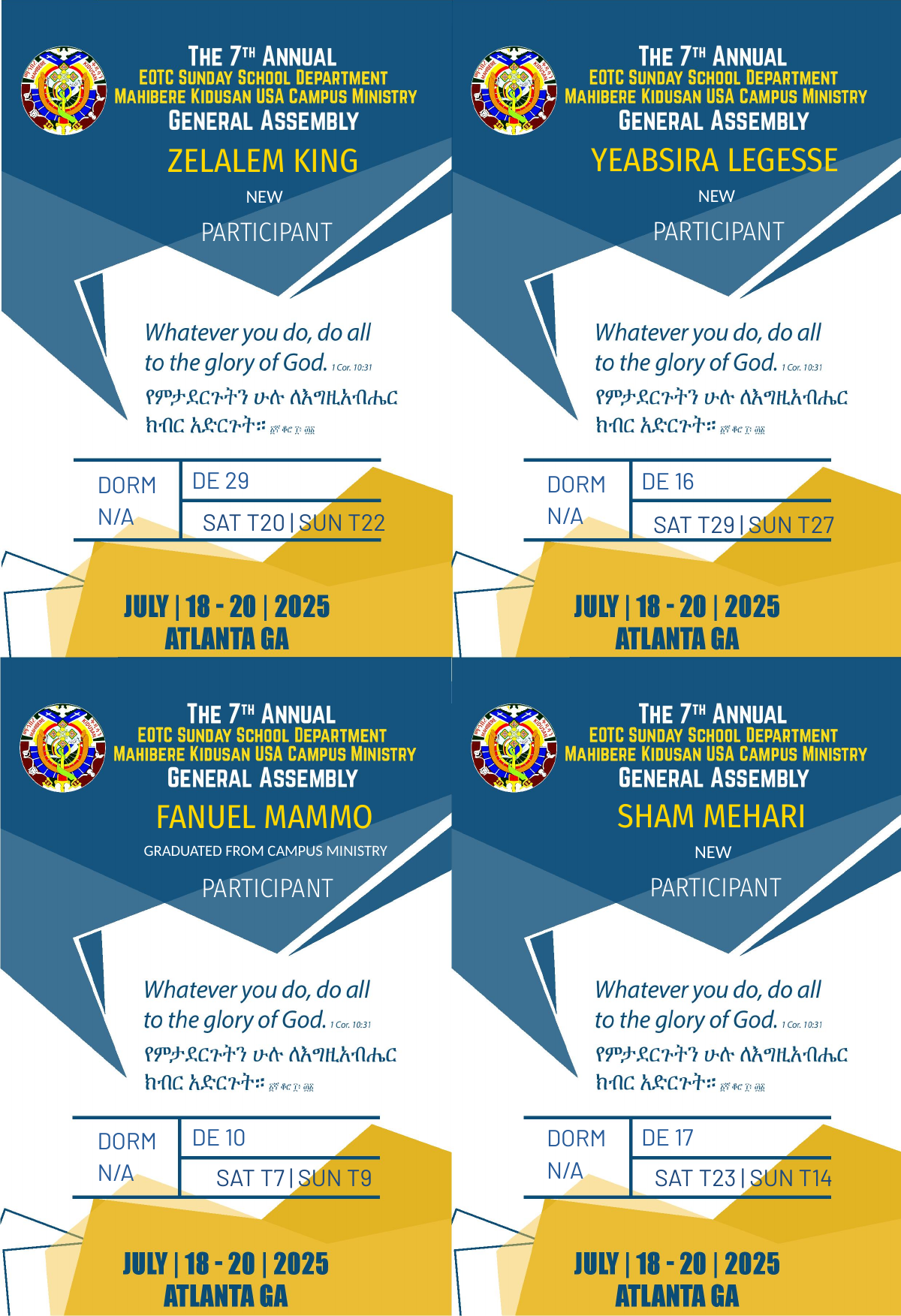

YEABSIRA LEGESSE
ZELALEM KING
NEW
NEW
PARTICIPANT
PARTICIPANT
DE 29
DE 16
DORM
DORM
N/A
N/A
SAT T20 | SUN T22
SAT T29 | SUN T27
SHAM MEHARI
FANUEL MAMMO
NEW
GRADUATED FROM CAMPUS MINISTRY
PARTICIPANT
PARTICIPANT
DE 10
DE 17
DORM
DORM
N/A
N/A
SAT T7 | SUN T9
SAT T23 | SUN T14